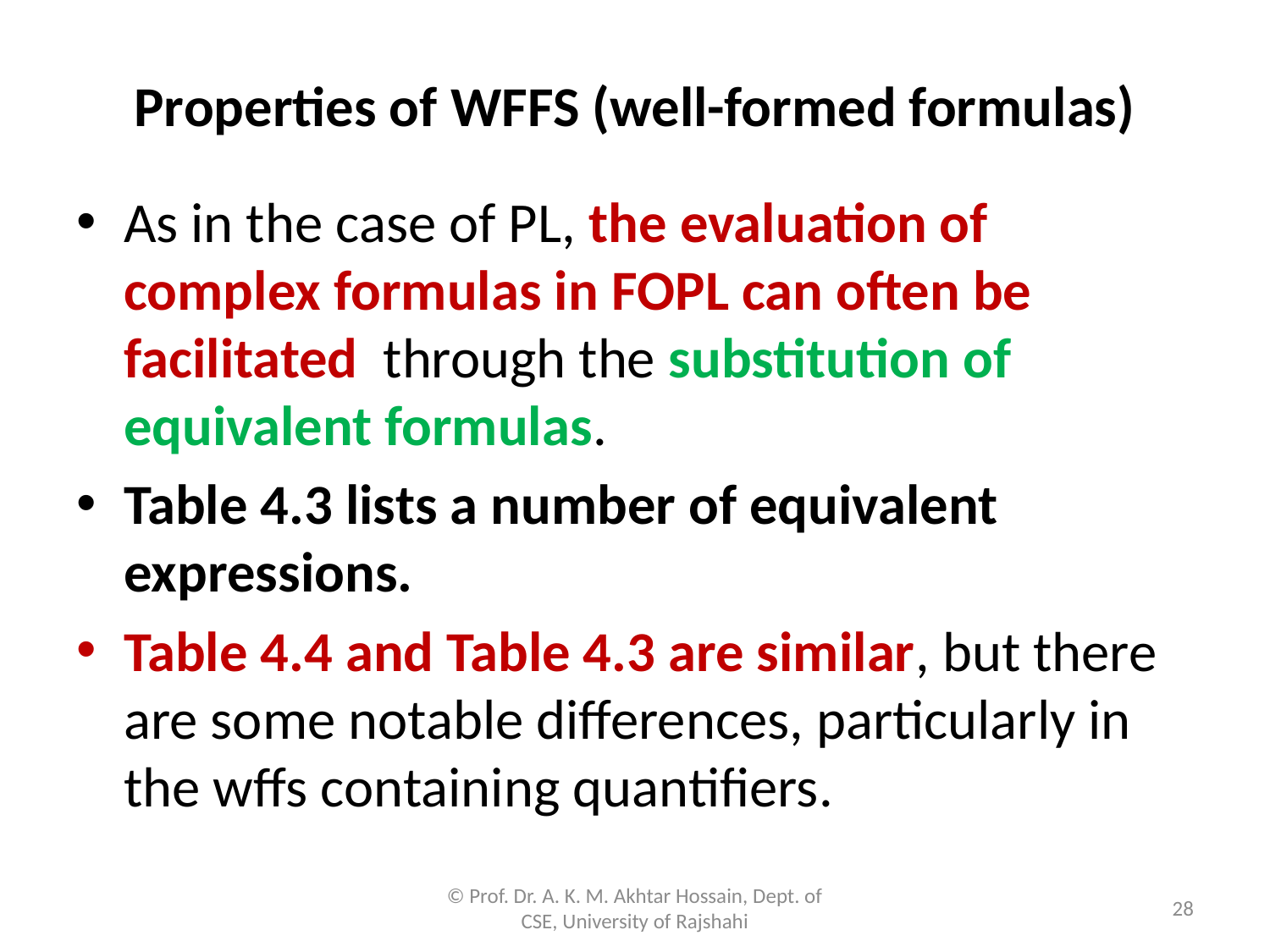

# Properties of WFFS (well-formed formulas)
As in the case of PL, the evaluation of complex formulas in FOPL can often be facilitated  through the substitution of equivalent formulas.
Table 4.3 lists a number of equivalent expressions.
Table 4.4 and Table 4.3 are similar, but there are some notable differences, particularly in the wffs containing quantifiers.
© Prof. Dr. A. K. M. Akhtar Hossain, Dept. of CSE, University of Rajshahi
28